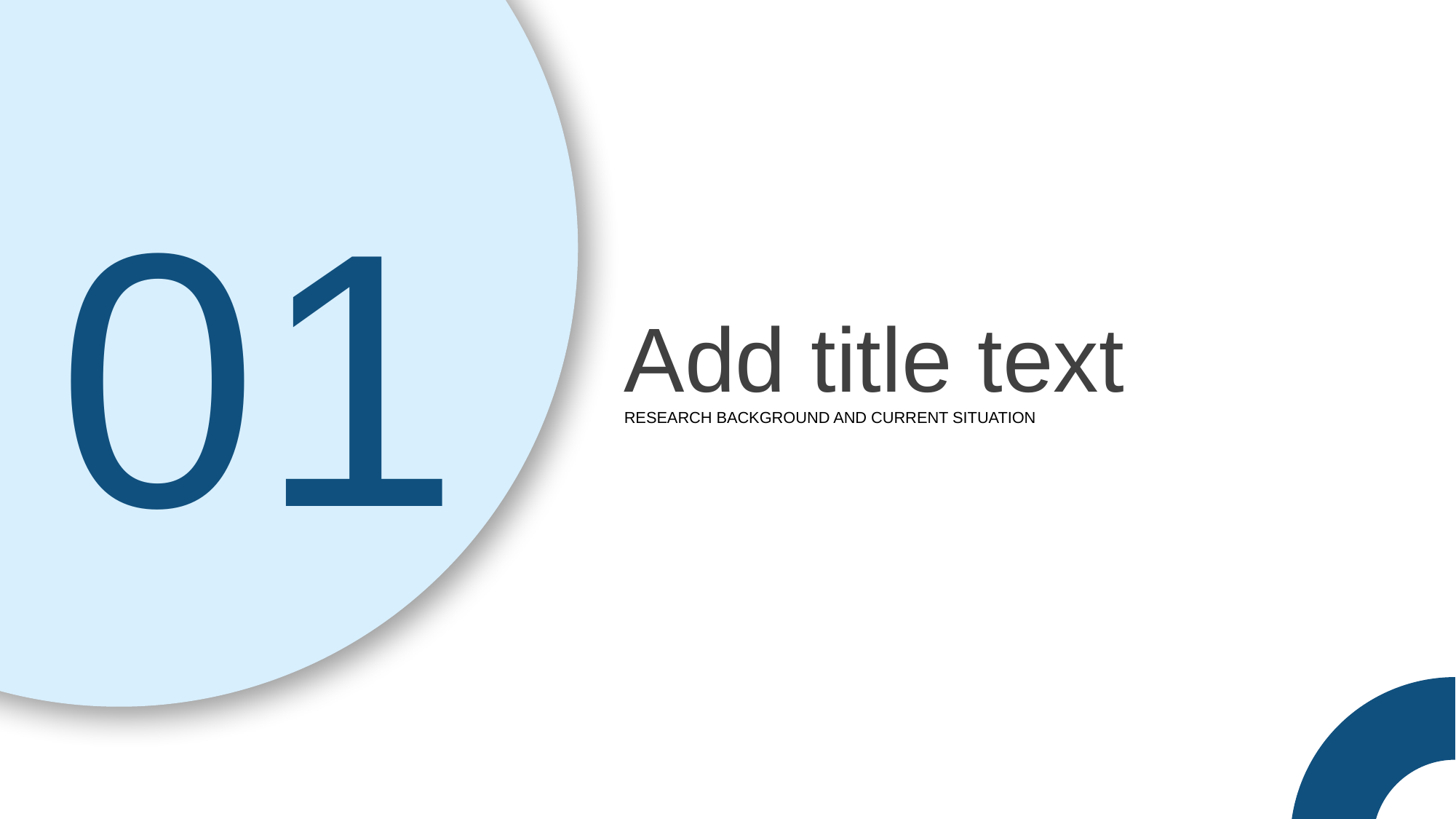

01
Add title text
RESEARCH BACKGROUND AND CURRENT SITUATION